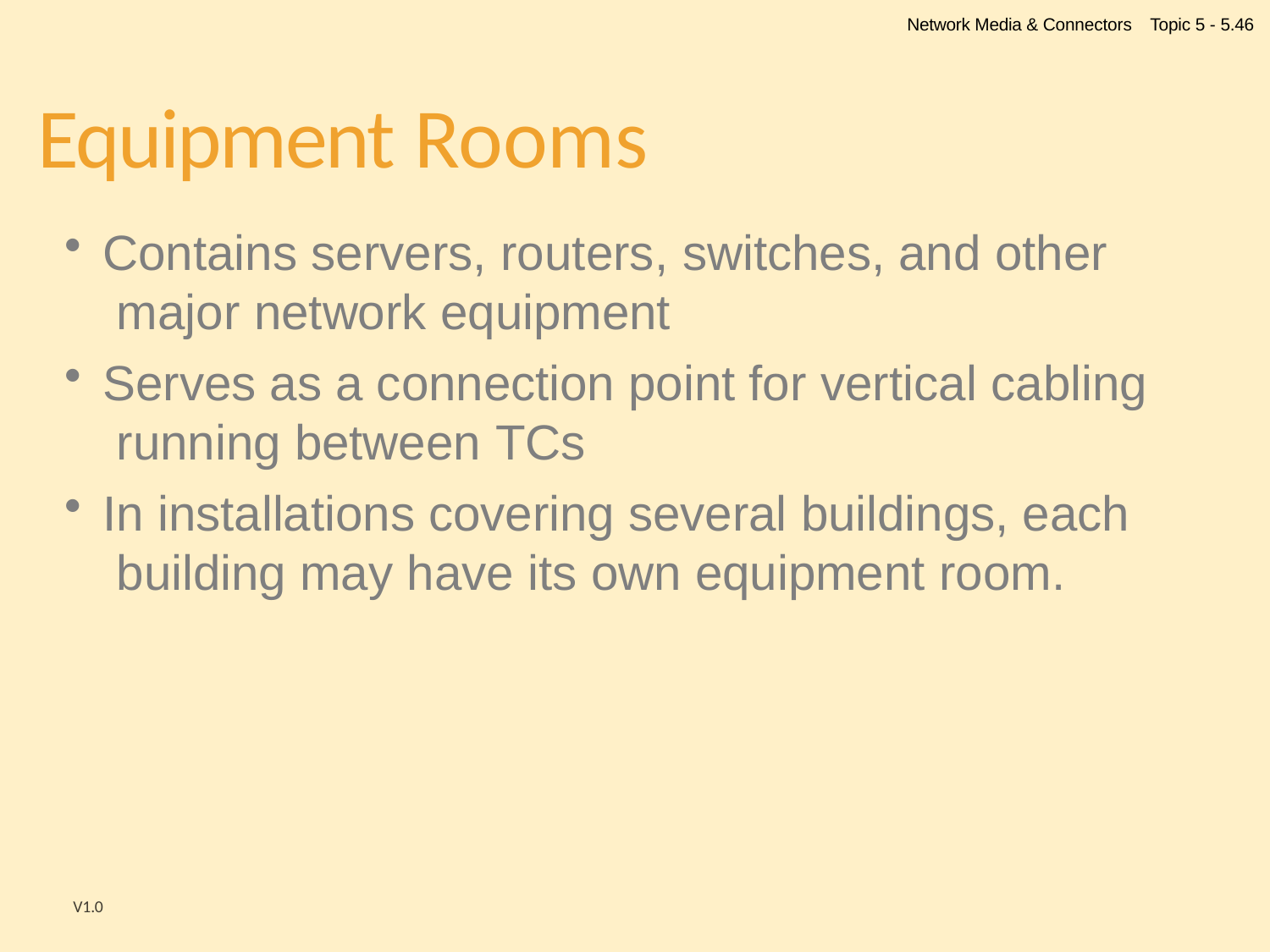

Network Media & Connectors
Topic 5 - 5.46
# Equipment Rooms
Contains servers, routers, switches, and other  major network equipment
Serves as a connection point for vertical cabling  running between TCs
In installations covering several buildings, each  building may have its own equipment room.
V1.0